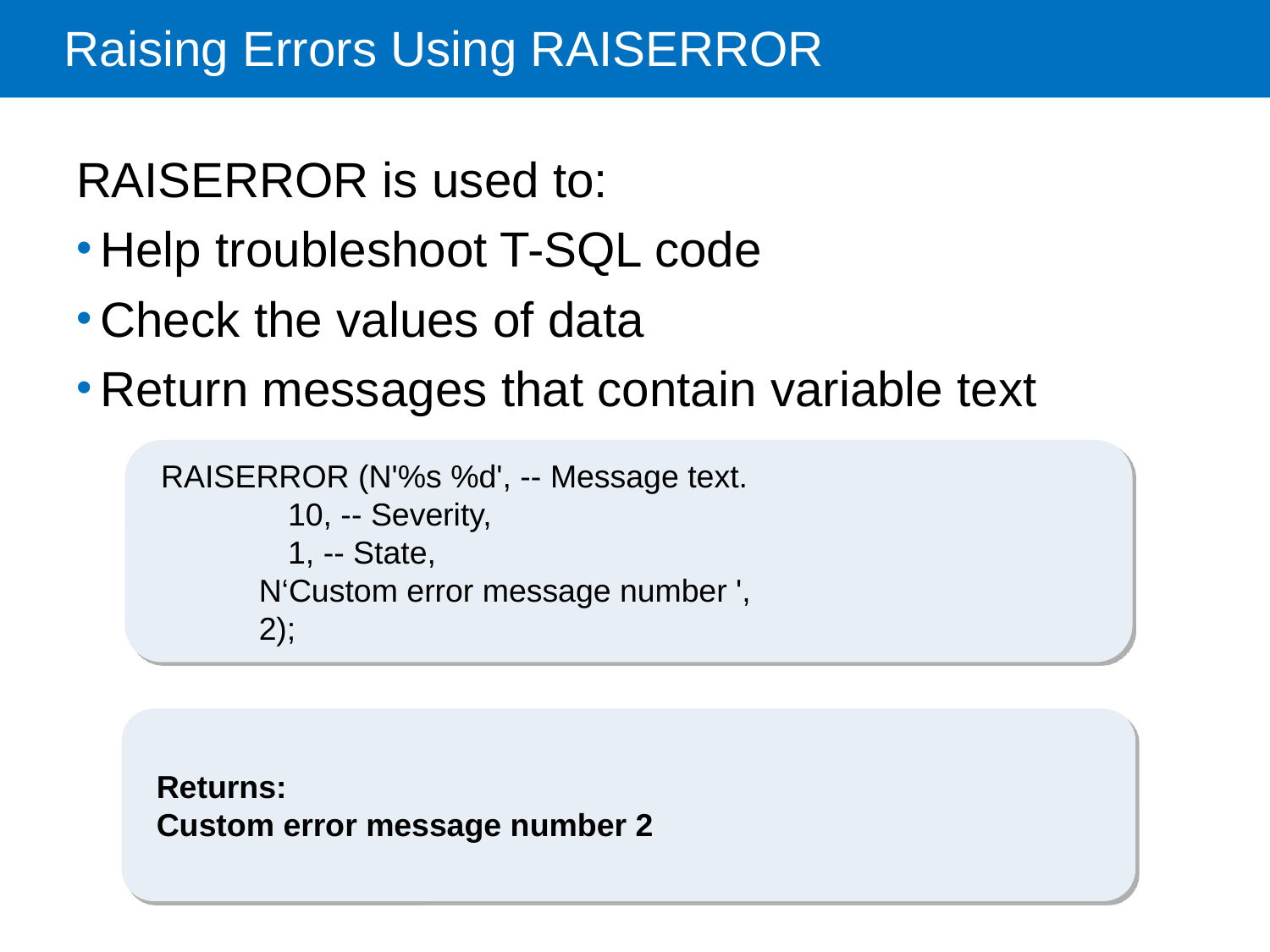

# Raising Errors Using RAISERROR
RAISERROR is used to:
Help troubleshoot T-SQL code
Check the values of data
Return messages that contain variable text

RAISERROR (N'%s %d', -- Message text.
	10, -- Severity,
	1, -- State,
           N‘Custom error message number ',
           2);
Returns:
Custom error message number 2